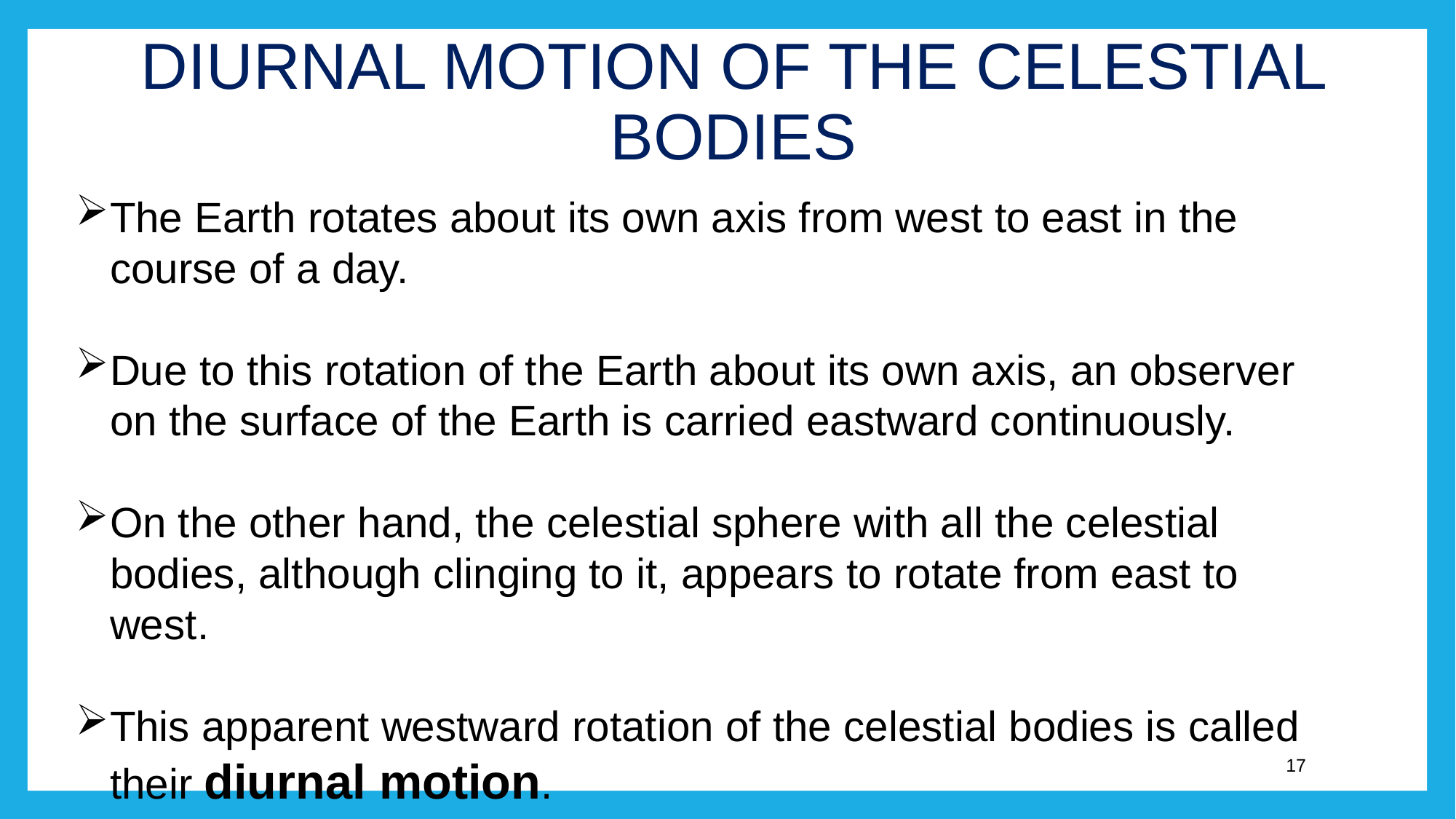

# DIURNAL MOTION OF THE CELESTIAL BODIES
The Earth rotates about its own axis from west to east in the course of a day.

Due to this rotation of the Earth about its own axis, an observer on the surface of the Earth is carried eastward continuously.

On the other hand, the celestial sphere with all the celestial bodies, although clinging to it, appears to rotate from east to west.

This apparent westward rotation of the celestial bodies is called their diurnal motion.
17